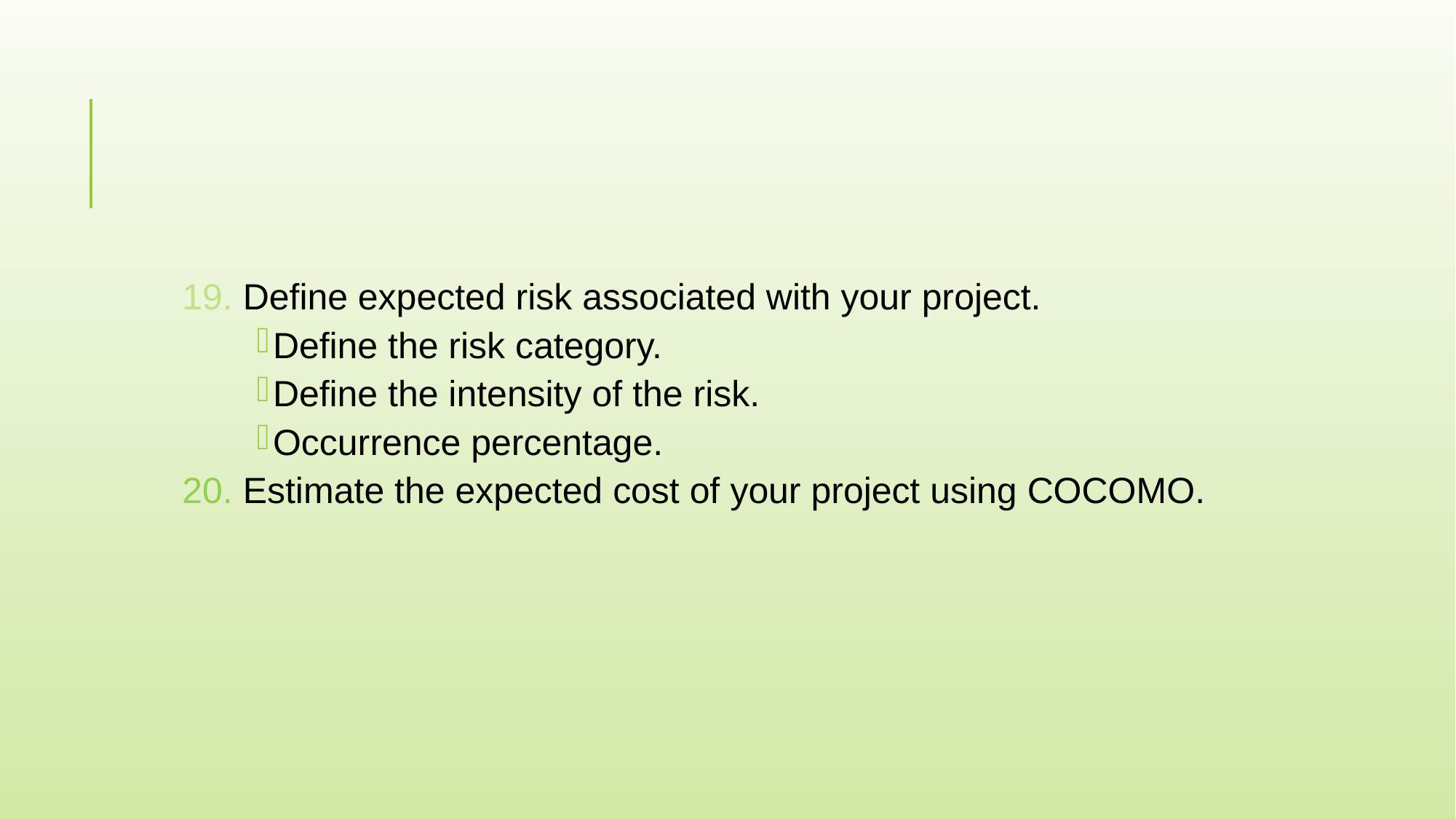

#
19. Define expected risk associated with your project.
Define the risk category.
Define the intensity of the risk.
Occurrence percentage.
20. Estimate the expected cost of your project using COCOMO.